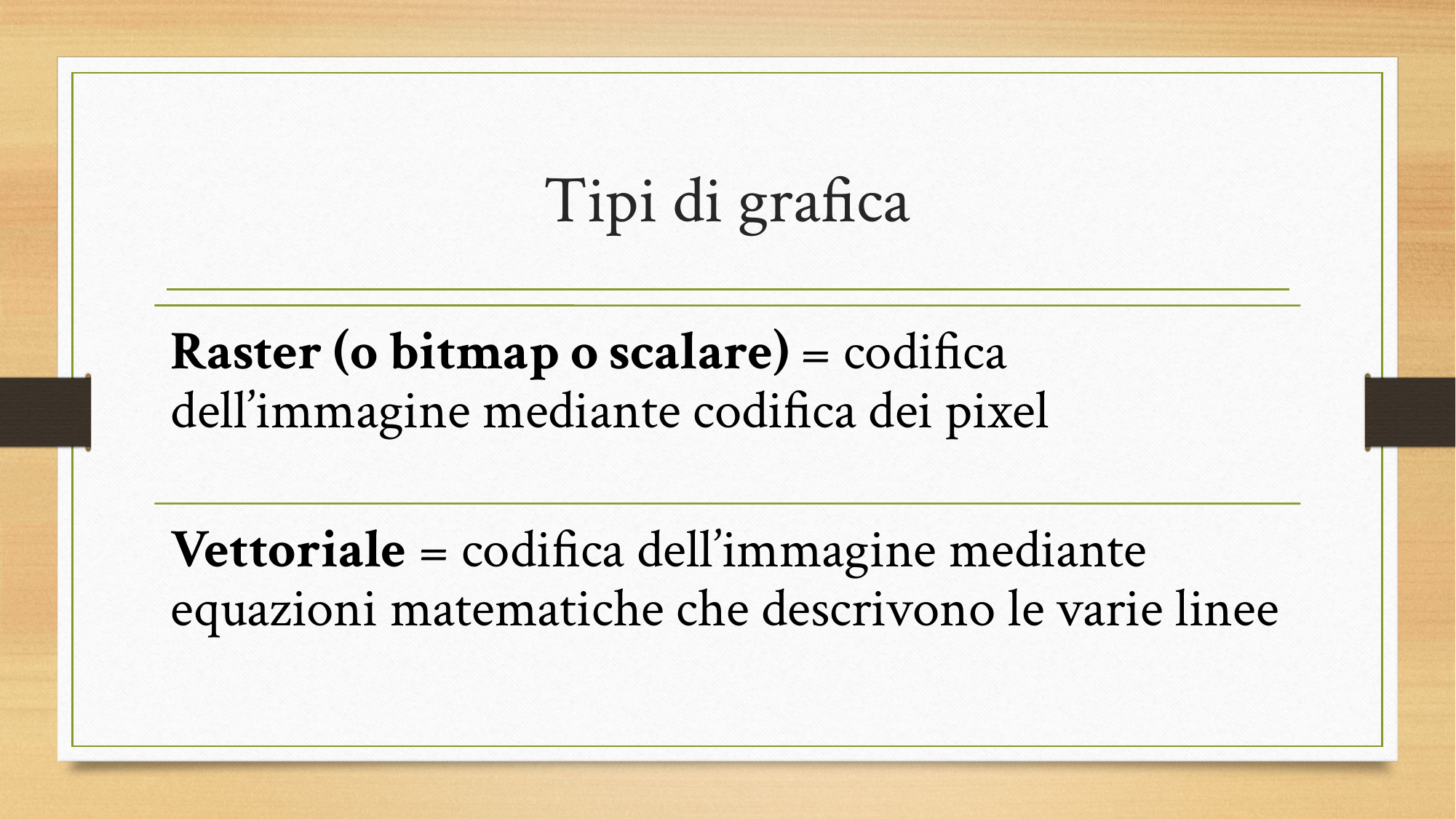

# Tipi di grafica
Raster (o bitmap o scalare) = codifica dell’immagine mediante codifica dei pixel
Vettoriale = codifica dell’immagine mediante equazioni matematiche che descrivono le varie linee